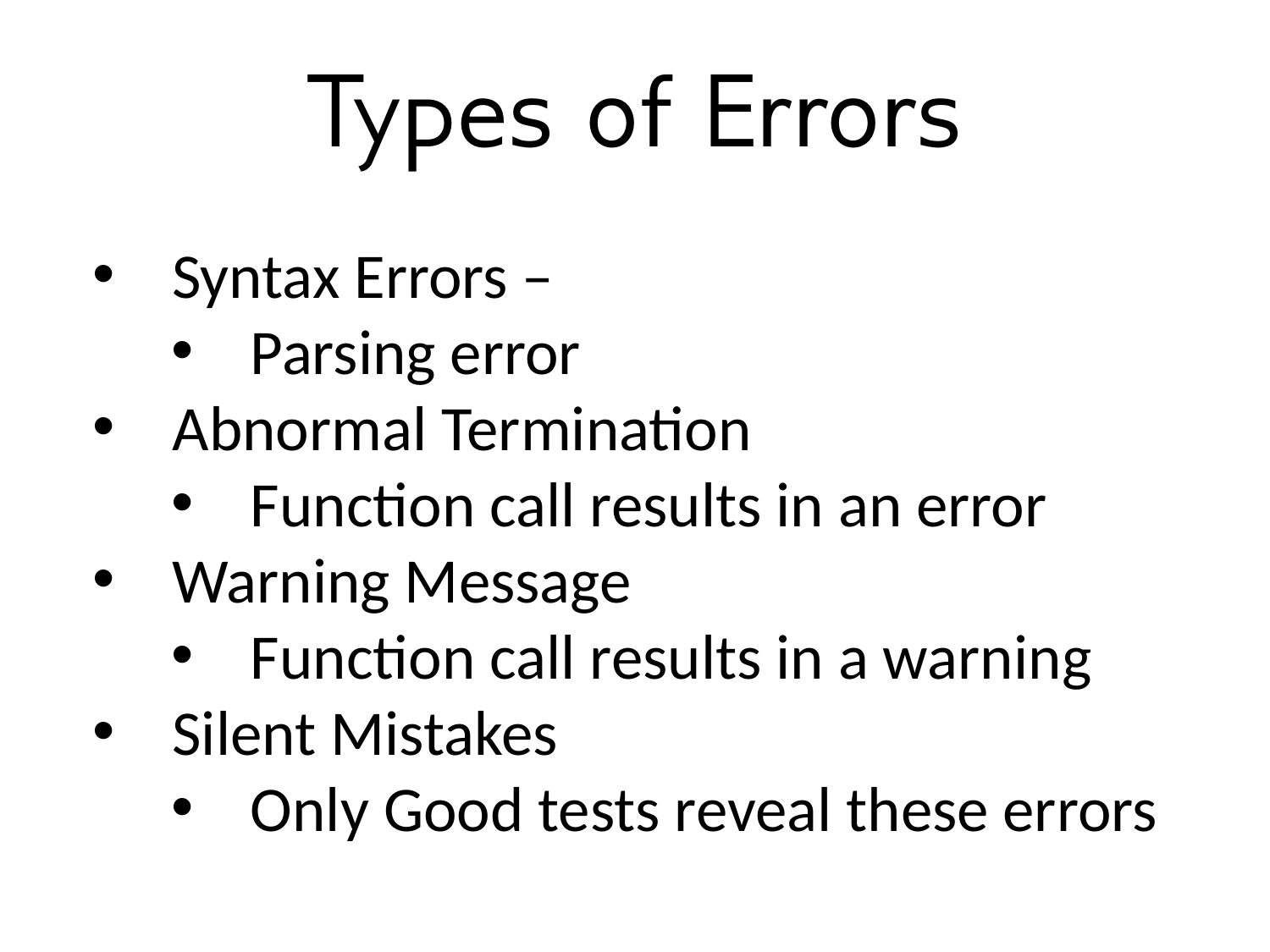

# Types of Errors
Syntax Errors –
Parsing error
Abnormal Termination
Function call results in an error
Warning Message
Function call results in a warning
Silent Mistakes
Only Good tests reveal these errors